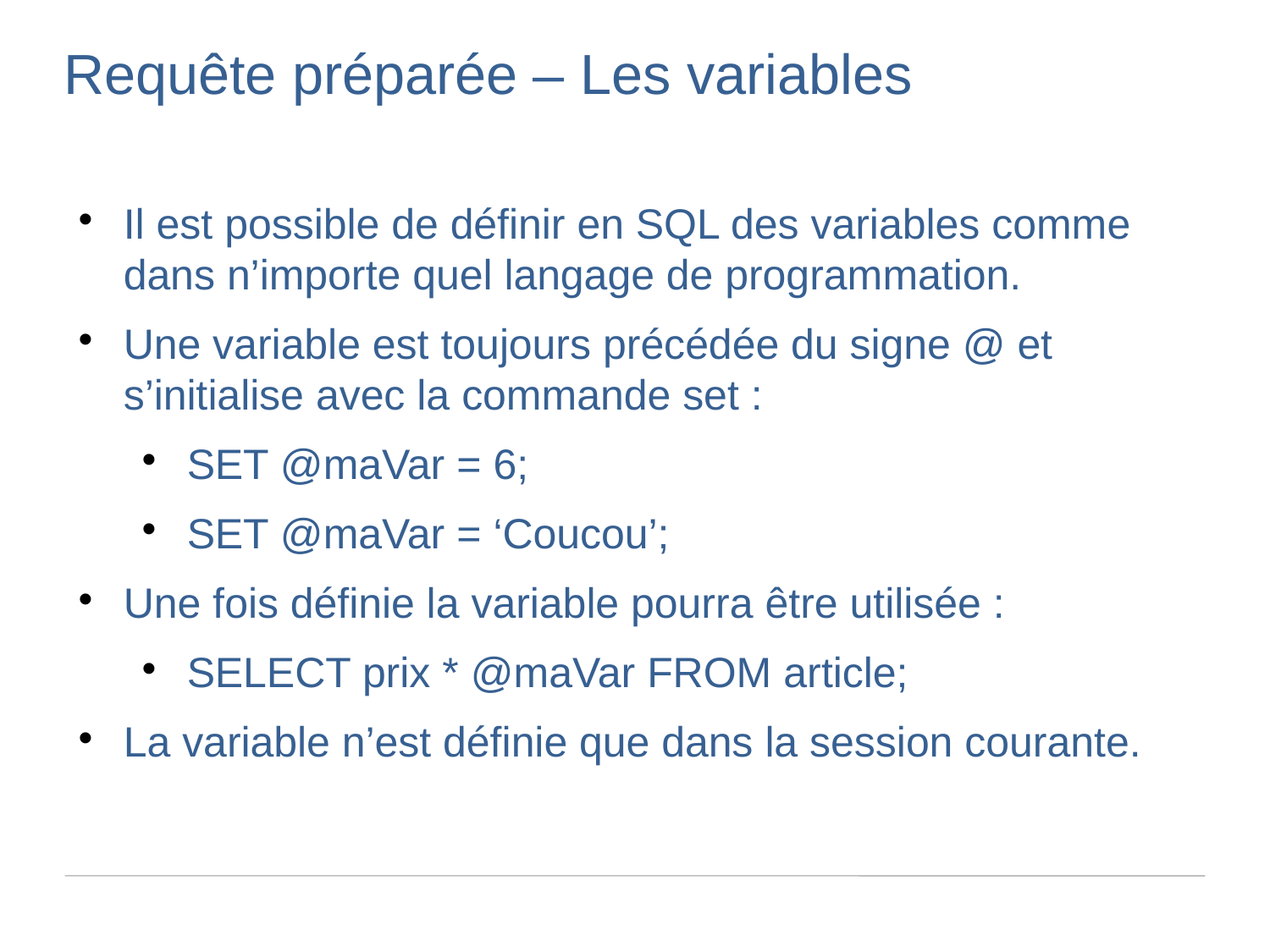

Requête préparée – Les variables
Il est possible de définir en SQL des variables comme dans n’importe quel langage de programmation.
Une variable est toujours précédée du signe @ et s’initialise avec la commande set :
SET @maVar = 6;
SET @maVar = ‘Coucou’;
Une fois définie la variable pourra être utilisée :
SELECT prix * @maVar FROM article;
La variable n’est définie que dans la session courante.